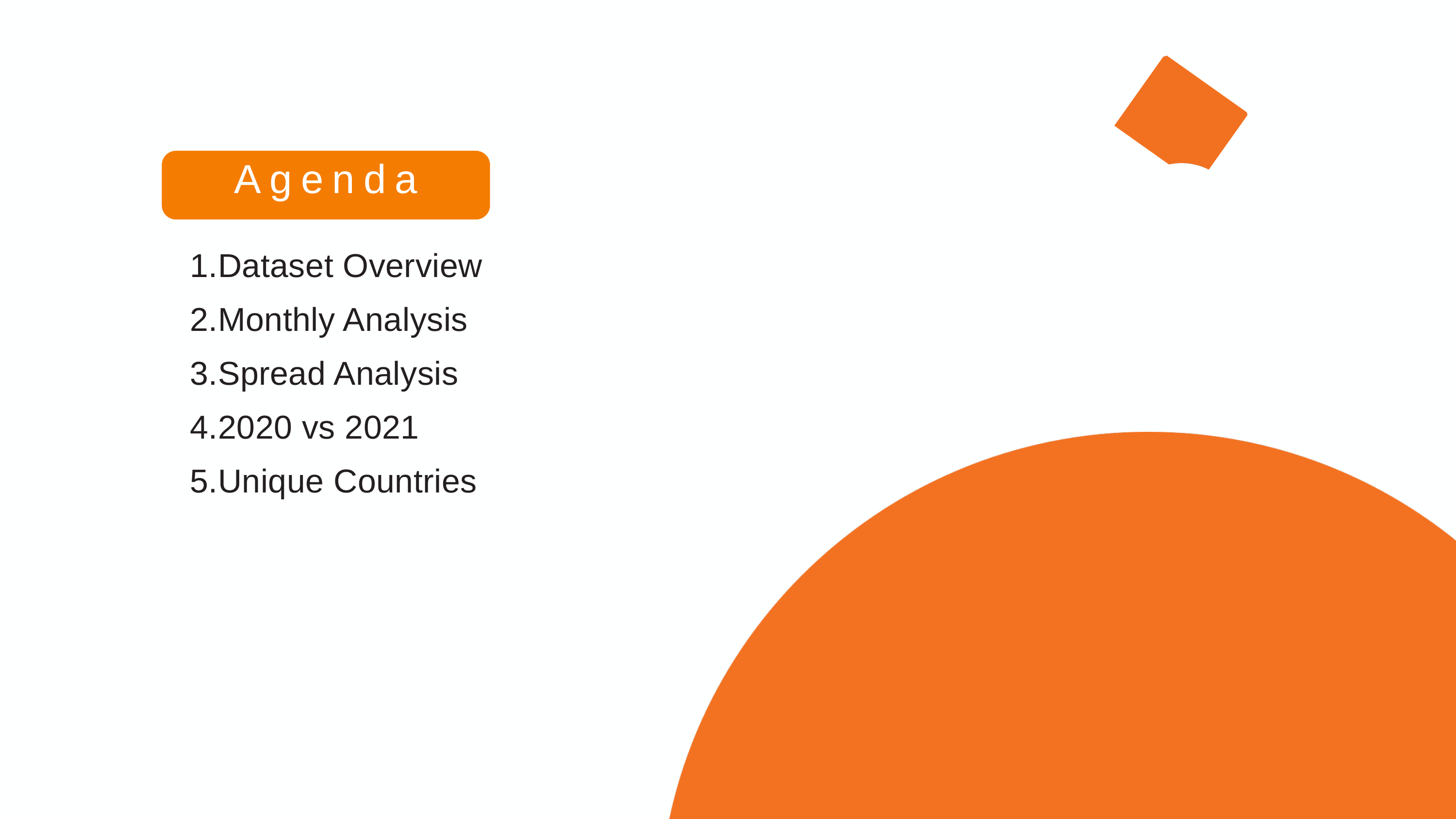

Agenda
Dataset Overview
Monthly Analysis
Spread Analysis
2020 vs 2021
Unique Countries